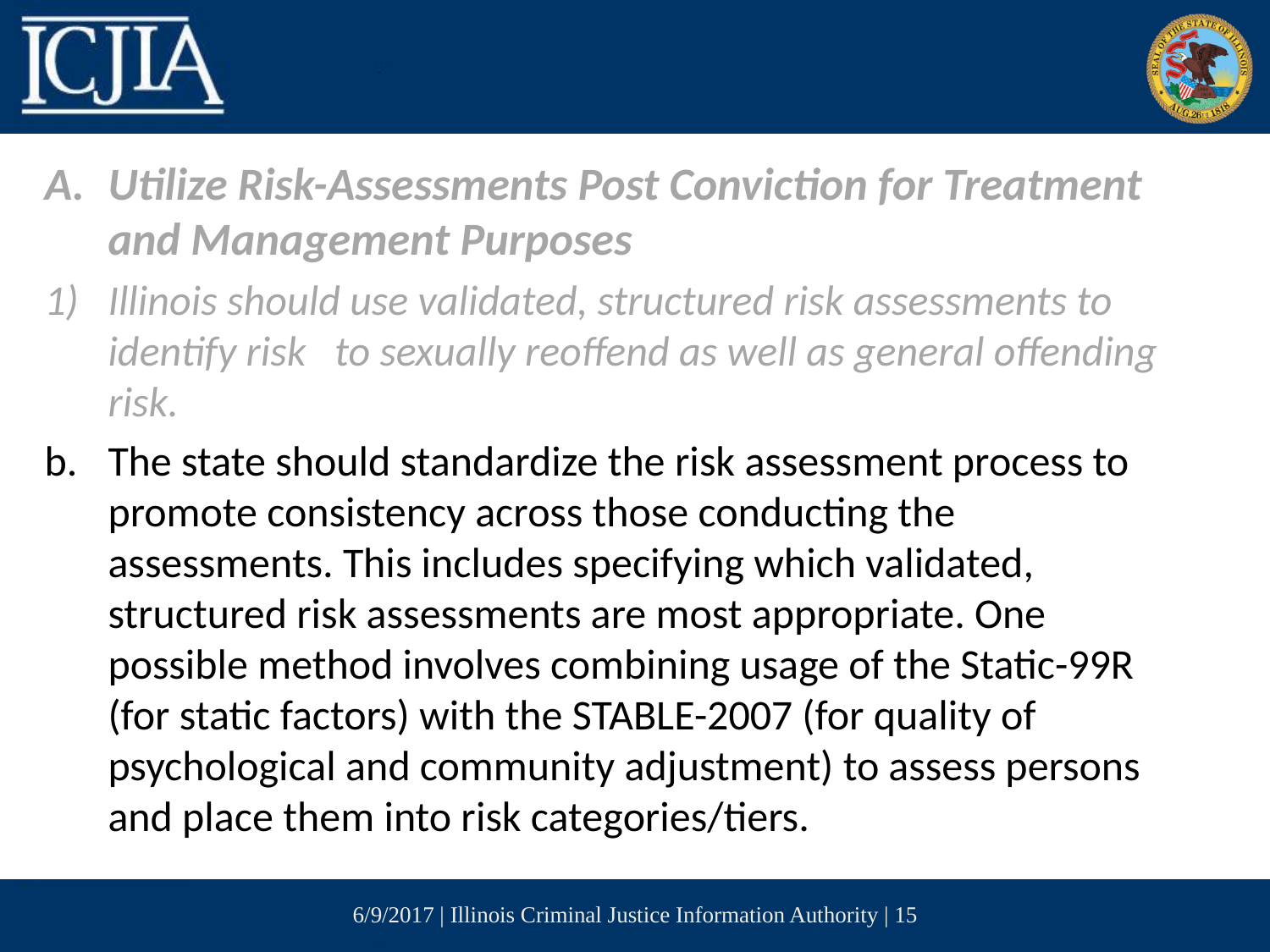

Utilize Risk-Assessments Post Conviction for Treatment and Management Purposes
Illinois should use validated, structured risk assessments to identify risk   to sexually reoffend as well as general offending risk.
The state should standardize the risk assessment process to promote consistency across those conducting the assessments. This includes specifying which validated, structured risk assessments are most appropriate. One possible method involves combining usage of the Static-99R (for static factors) with the STABLE-2007 (for quality of psychological and community adjustment) to assess persons and place them into risk categories/tiers.

6/9/2017 | Illinois Criminal Justice Information Authority | 15